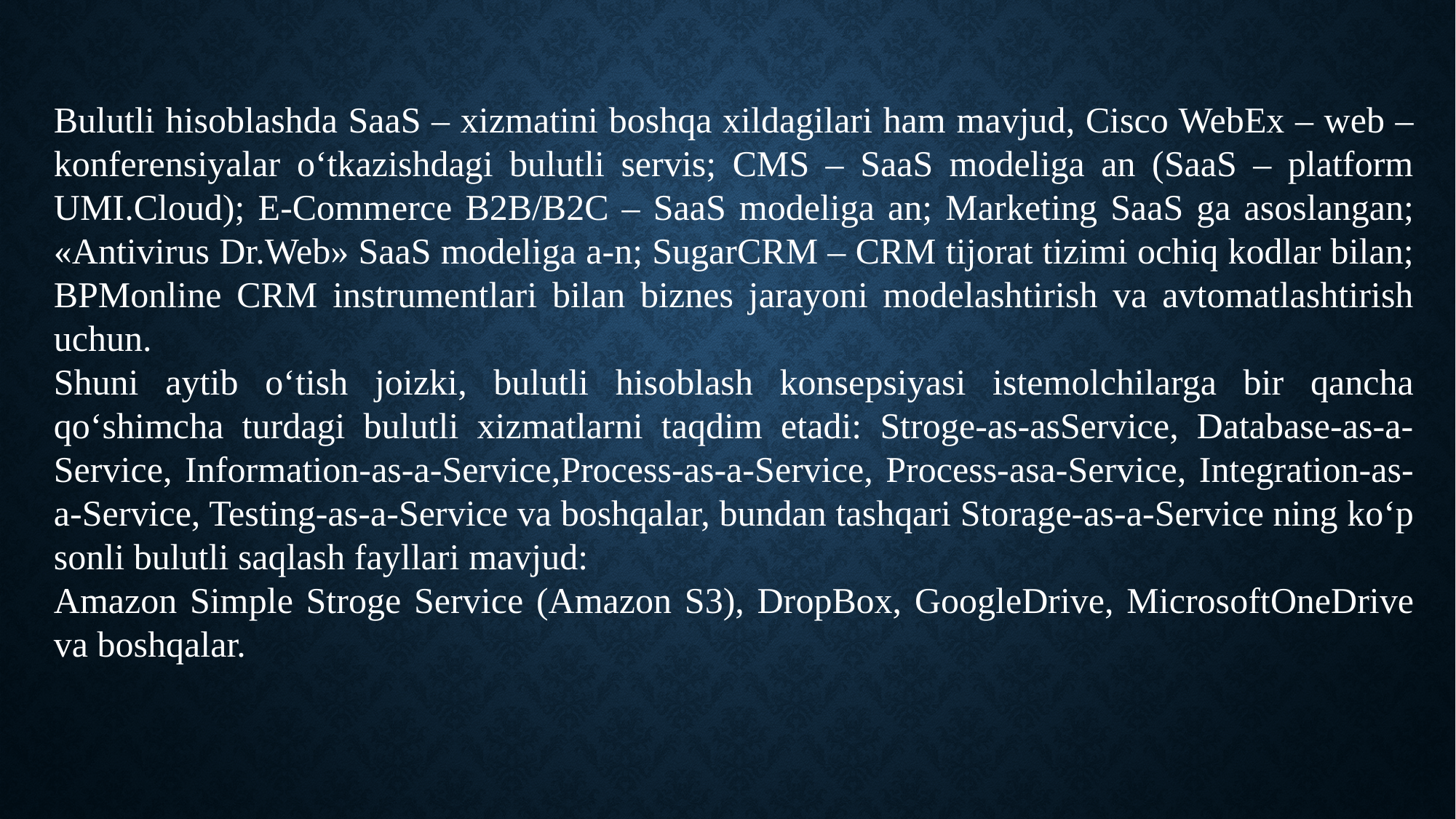

Bulutli hisoblashda SaaS – xizmatini boshqa xildagilari ham mavjud, Cisco WebEx – web – konferensiyalar oʻtkazishdagi bulutli servis; CMS – SaaS modeliga an (SaaS – platform UMI.Cloud); E-Commerce B2B/B2C – SaaS modeliga an; Marketing SaaS ga asoslangan; «Antivirus Dr.Web» SaaS modeliga a-n; SugarCRM – CRM tijorat tizimi ochiq kodlar bilan; BPMonline CRM instrumentlari bilan biznes jarayoni modelashtirish va avtomatlashtirish uchun.
Shuni aytib oʻtish joizki, bulutli hisoblash konsepsiyasi istemolchilarga bir qancha qoʻshimcha turdagi bulutli xizmatlarni taqdim etadi: Stroge-as-asService, Database-as-a-Service, Information-as-a-Service,Process-as-a-Service, Process-asa-Service, Integration-as-a-Service, Testing-as-a-Service va boshqalar, bundan tashqari Storage-as-a-Service ning koʻp sonli bulutli saqlash fayllari mavjud:
Amazon Simple Stroge Service (Amazon S3), DropBox, GoogleDrive, MicrosoftOneDrive va boshqalar.